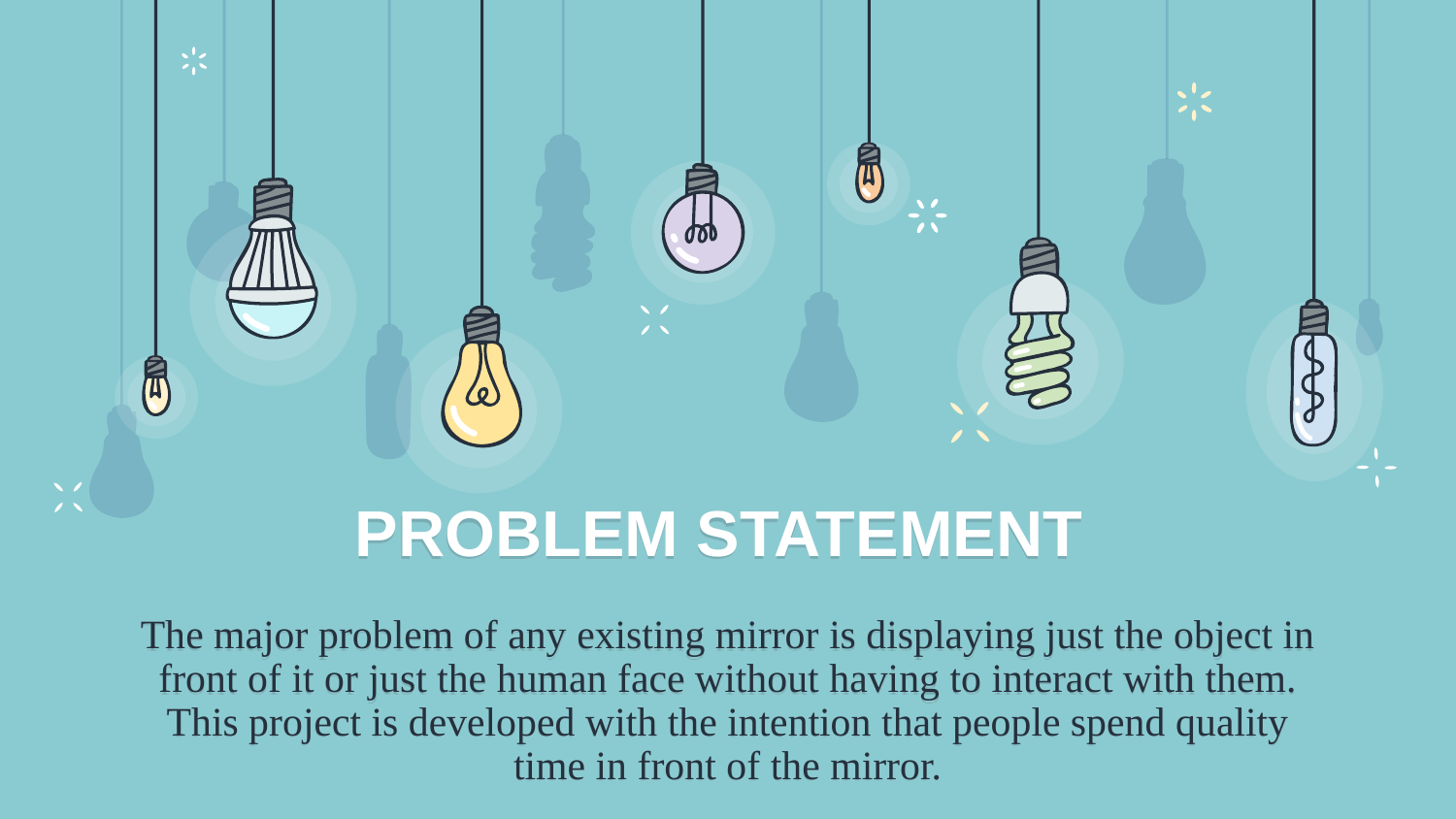

# PROBLEM STATEMENT The major problem of any existing mirror is displaying just the object in front of it or just the human face without having to interact with them. This project is developed with the intention that people spend quality time in front of the mirror.